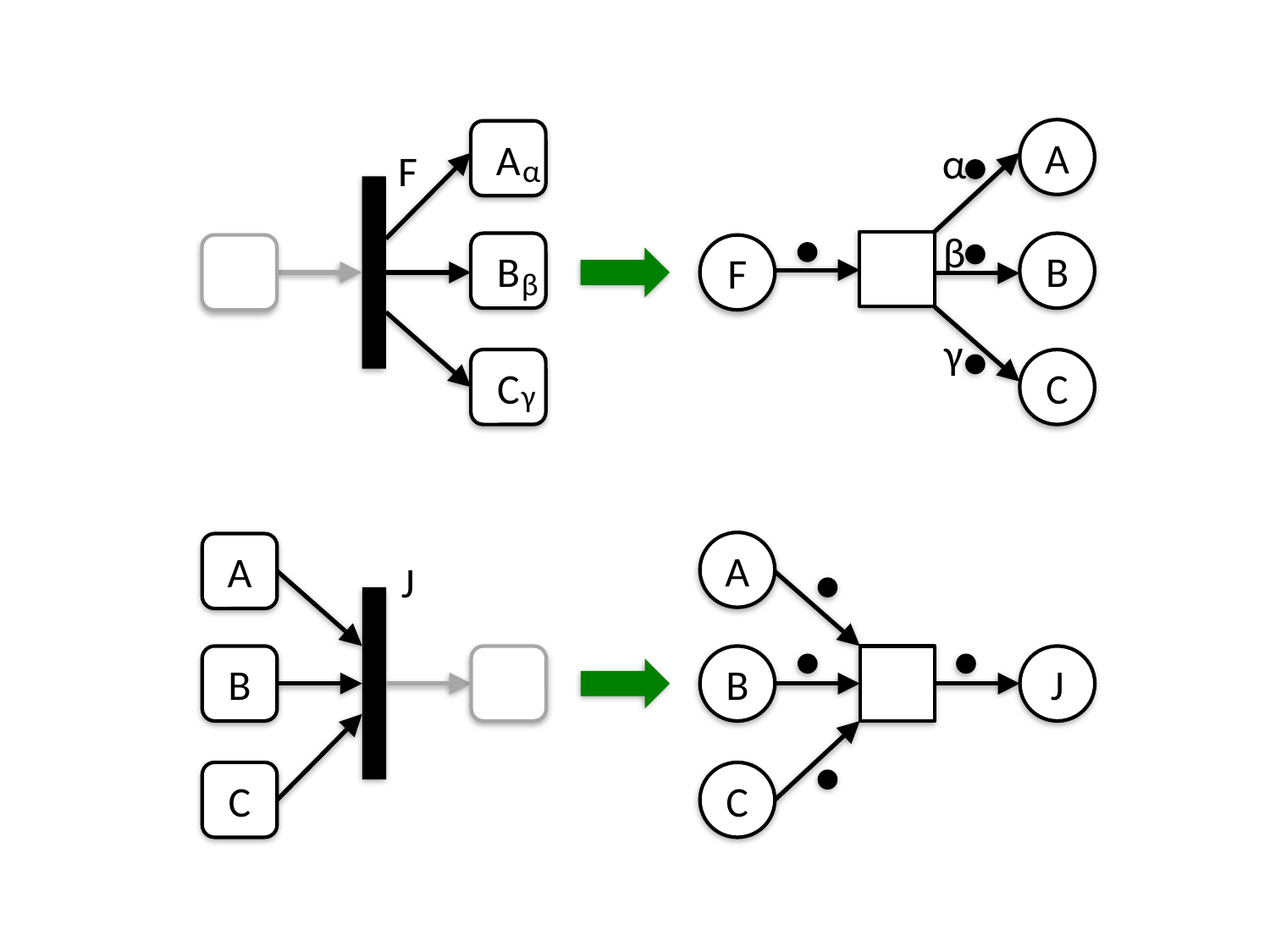

A
A
α

F
α

β

B
B

F

β
γ

C
C
γ
A
A
J

B

J
B

C
C